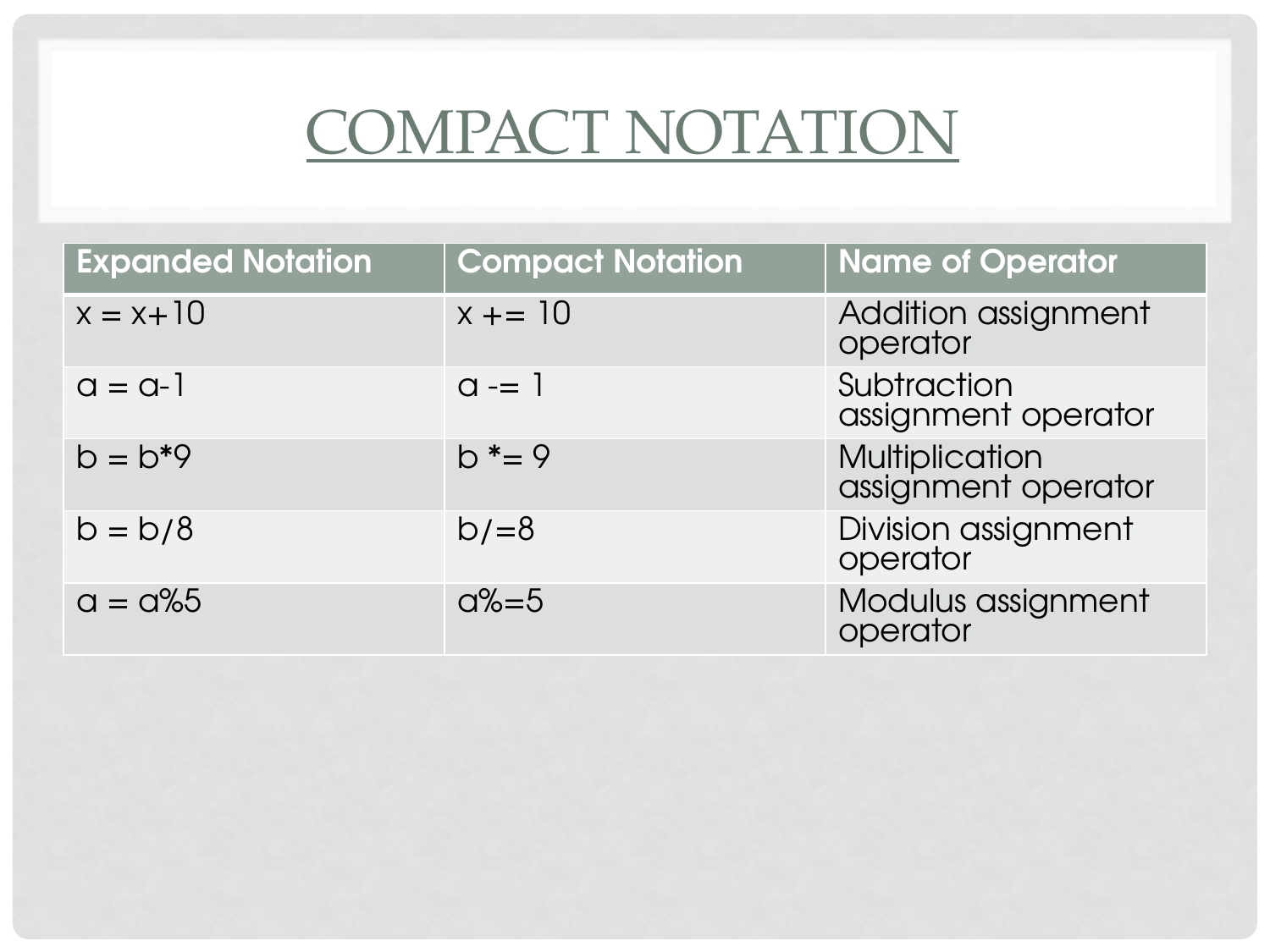

# Compact Notation
| Expanded Notation | Compact Notation | Name of Operator |
| --- | --- | --- |
| x = x+10 | x += 10 | Addition assignment operator |
| a = a-1 | a -= 1 | Subtraction assignment operator |
| b = b\*9 | b \*= 9 | Multiplication assignment operator |
| b = b/8 | b/=8 | Division assignment operator |
| a = a%5 | a%=5 | Modulus assignment operator |